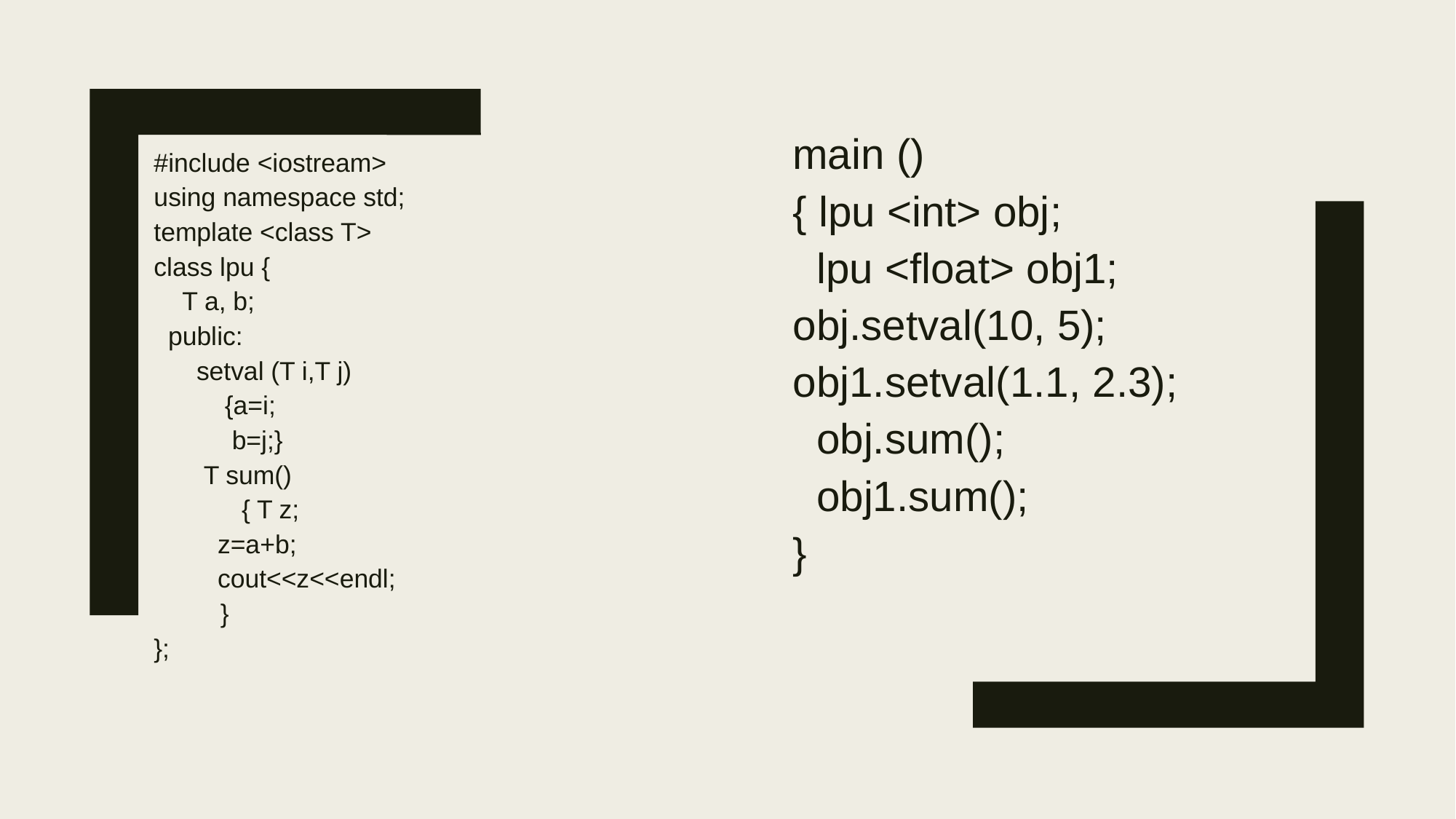

main ()
{ lpu <int> obj;
  lpu <float> obj1;
obj.setval(10, 5);
obj1.setval(1.1, 2.3);
  obj.sum();
  obj1.sum();
}

#include <iostream>
using namespace std;
template <class T>
class lpu {
    T a, b;
  public:
      setval (T i,T j)
          {a=i;
           b=j;}
       T sum()
	   { T z;
         z=a+b;
         cout<<z<<endl;
	}
};